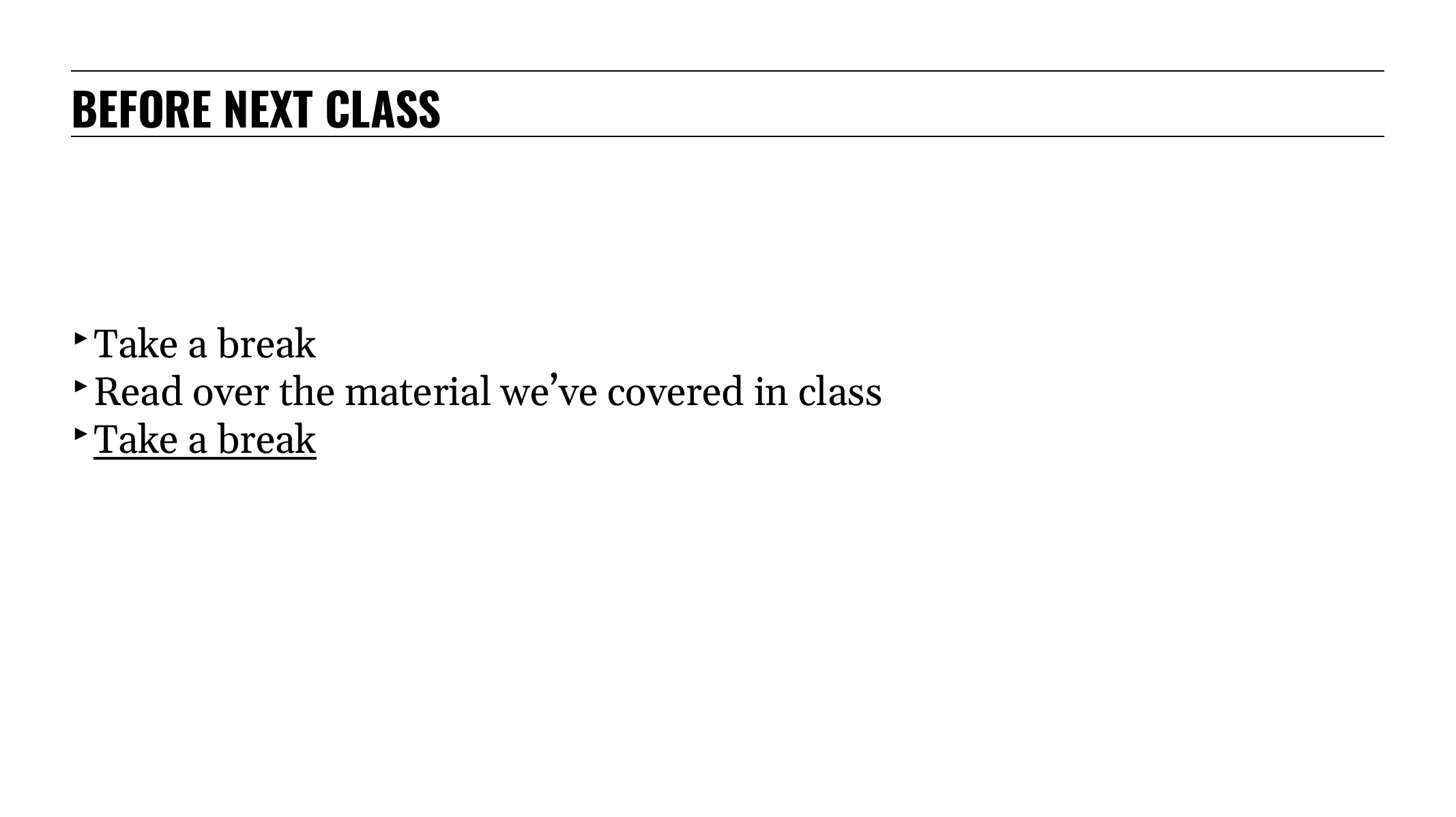

BEFORE NEXT CLASS

Take a break
Read over the material we’ve covered in class
Take a break